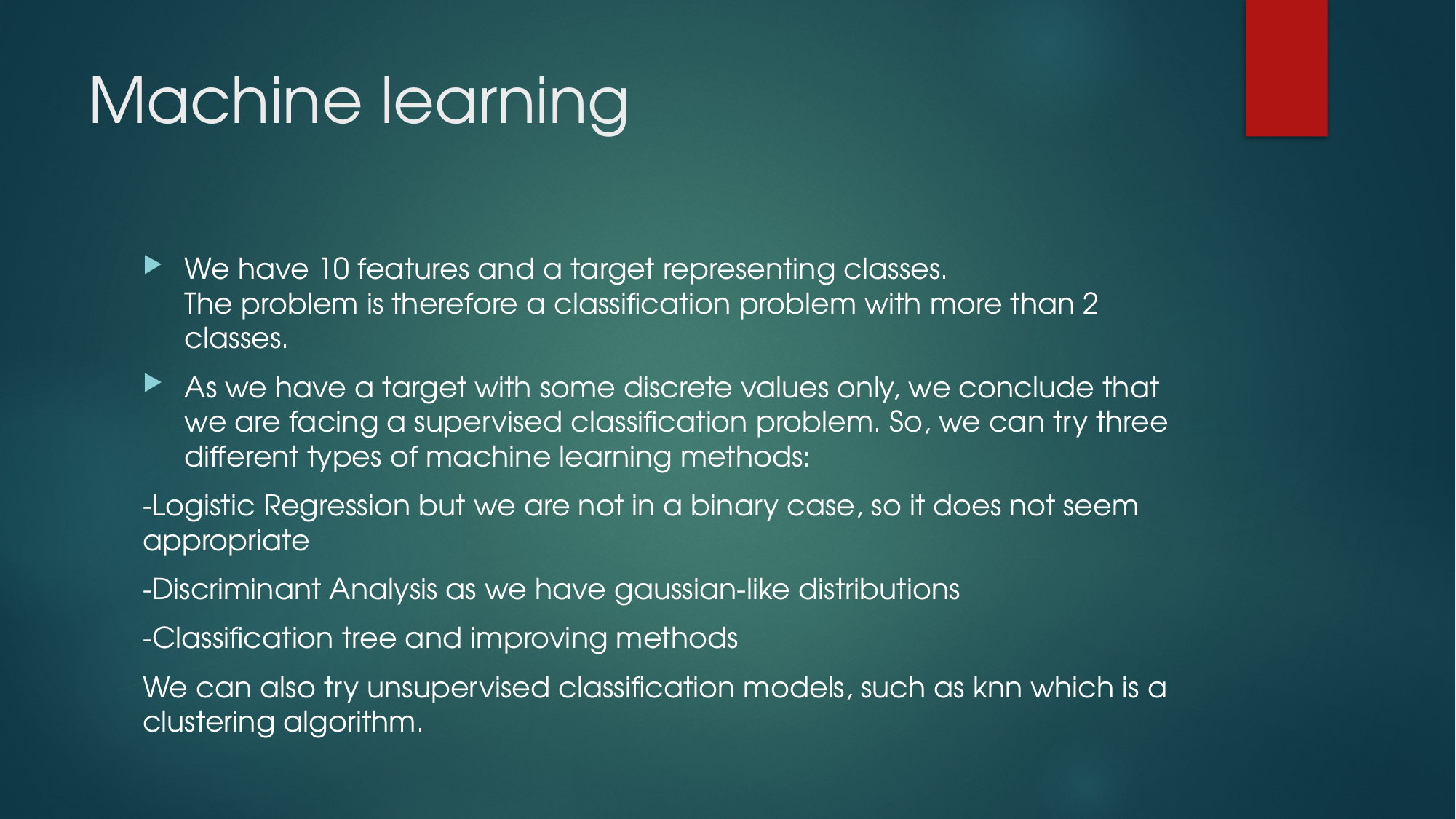

# Machine learning
We have 10 features and a target representing classes.
The problem is therefore a classification problem with more than 2 classes.
As we have a target with some discrete values only, we conclude that we are facing a supervised classification problem. So, we can try three different types of machine learning methods:
-Logistic Regression but we are not in a binary case, so it does not seem appropriate
-Discriminant Analysis as we have gaussian-like distributions
-Classification tree and improving methods
We can also try unsupervised classification models, such as knn which is a clustering algorithm.